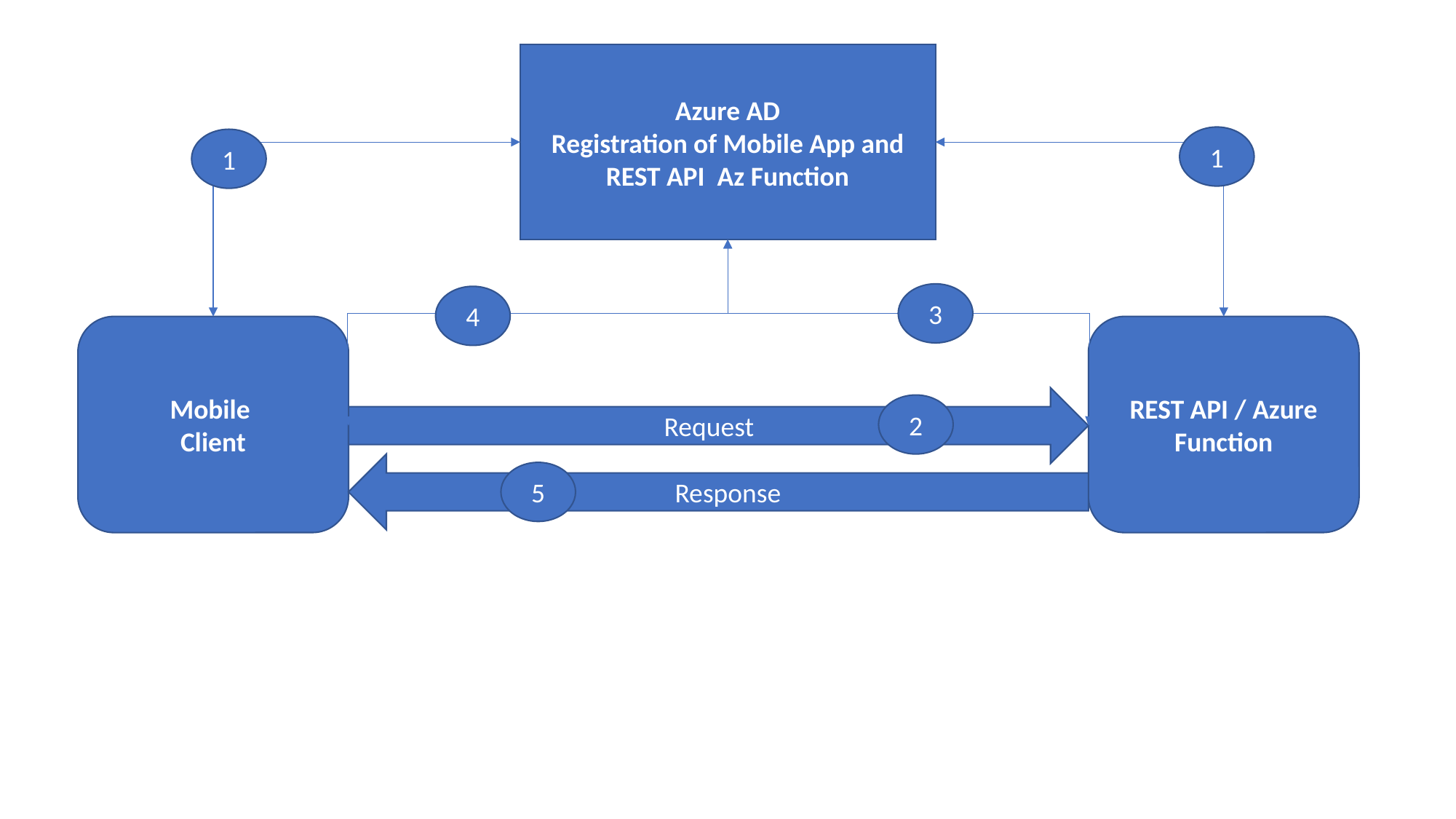

Azure AD
Registration of Mobile App and REST API  Az Function
1
1
3
4
Mobile
Client
REST API / Azure Function
Request
2
Response
5